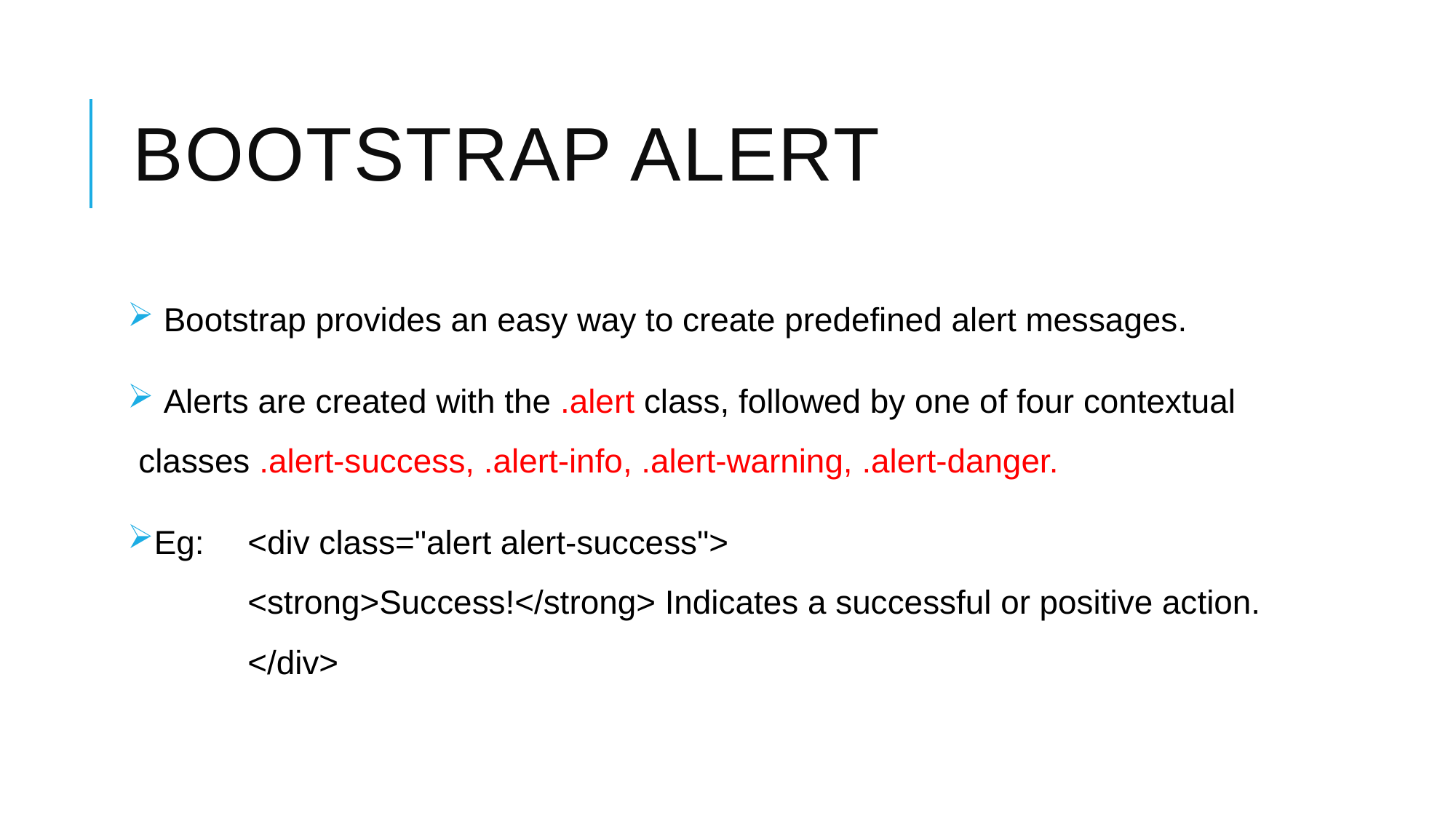

# Bootstrap alert
 Bootstrap provides an easy way to create predefined alert messages.
 Alerts are created with the .alert class, followed by one of four contextual classes .alert-success, .alert-info, .alert-warning, .alert-danger.
Eg: 	<div class="alert alert-success">
  	<strong>Success!</strong> Indicates a successful or positive action.
	</div>